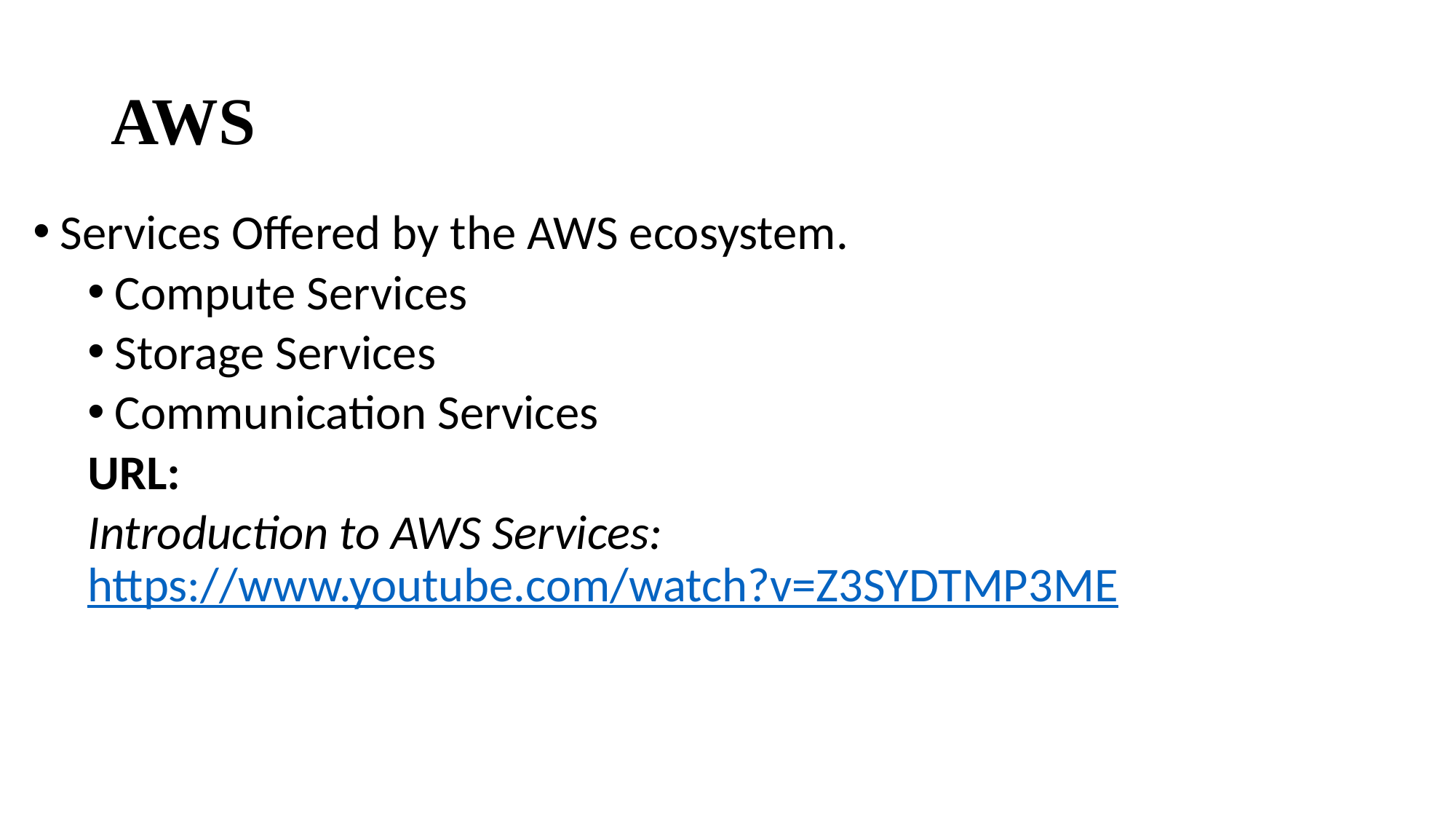

# AWS
Services Offered by the AWS ecosystem.
Compute Services
Storage Services
Communication Services
URL:
Introduction to AWS Services: https://www.youtube.com/watch?v=Z3SYDTMP3ME